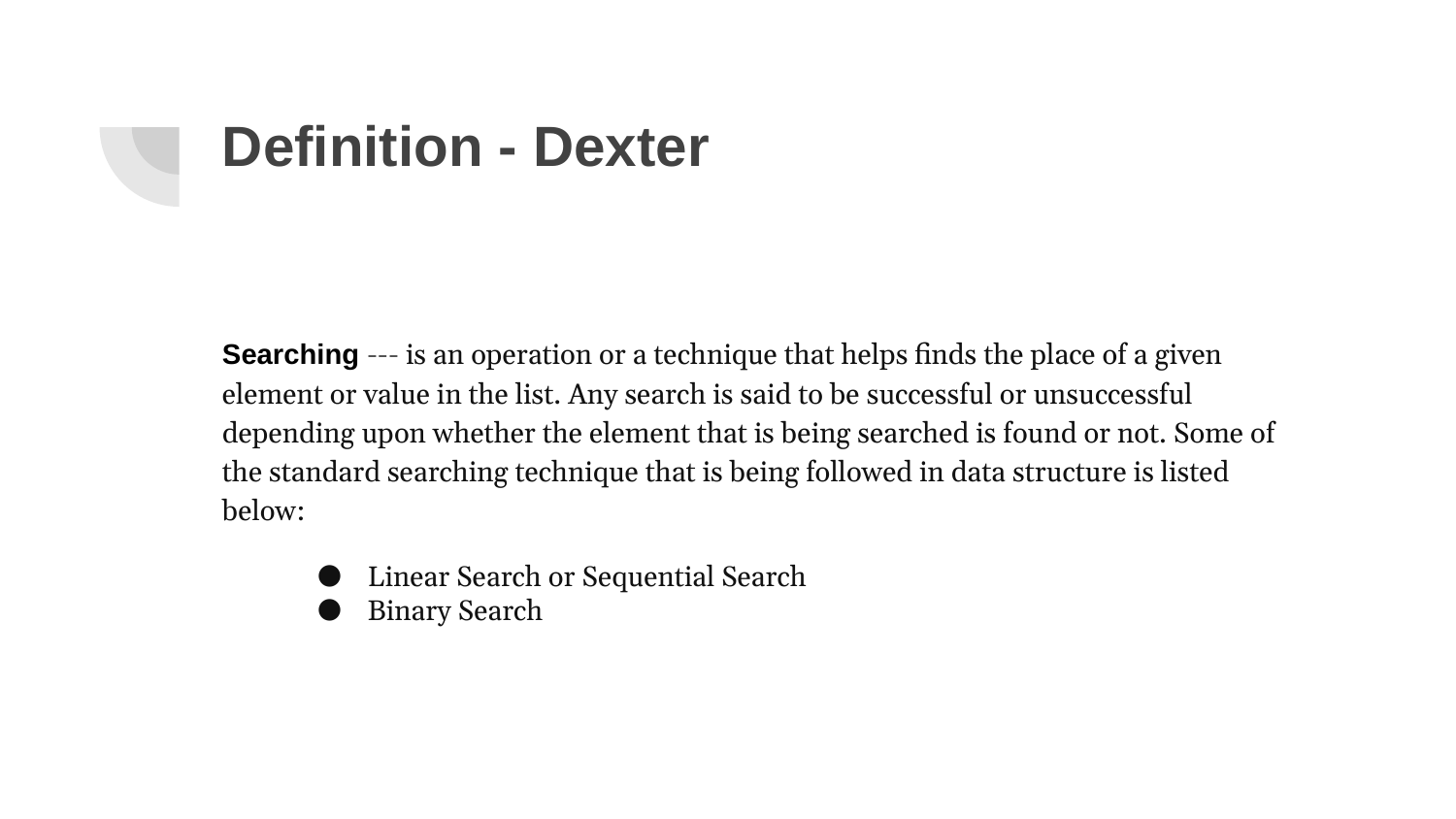

# Definition - Dexter
Searching --- is an operation or a technique that helps finds the place of a given element or value in the list. Any search is said to be successful or unsuccessful depending upon whether the element that is being searched is found or not. Some of the standard searching technique that is being followed in data structure is listed below:
Linear Search or Sequential Search
Binary Search